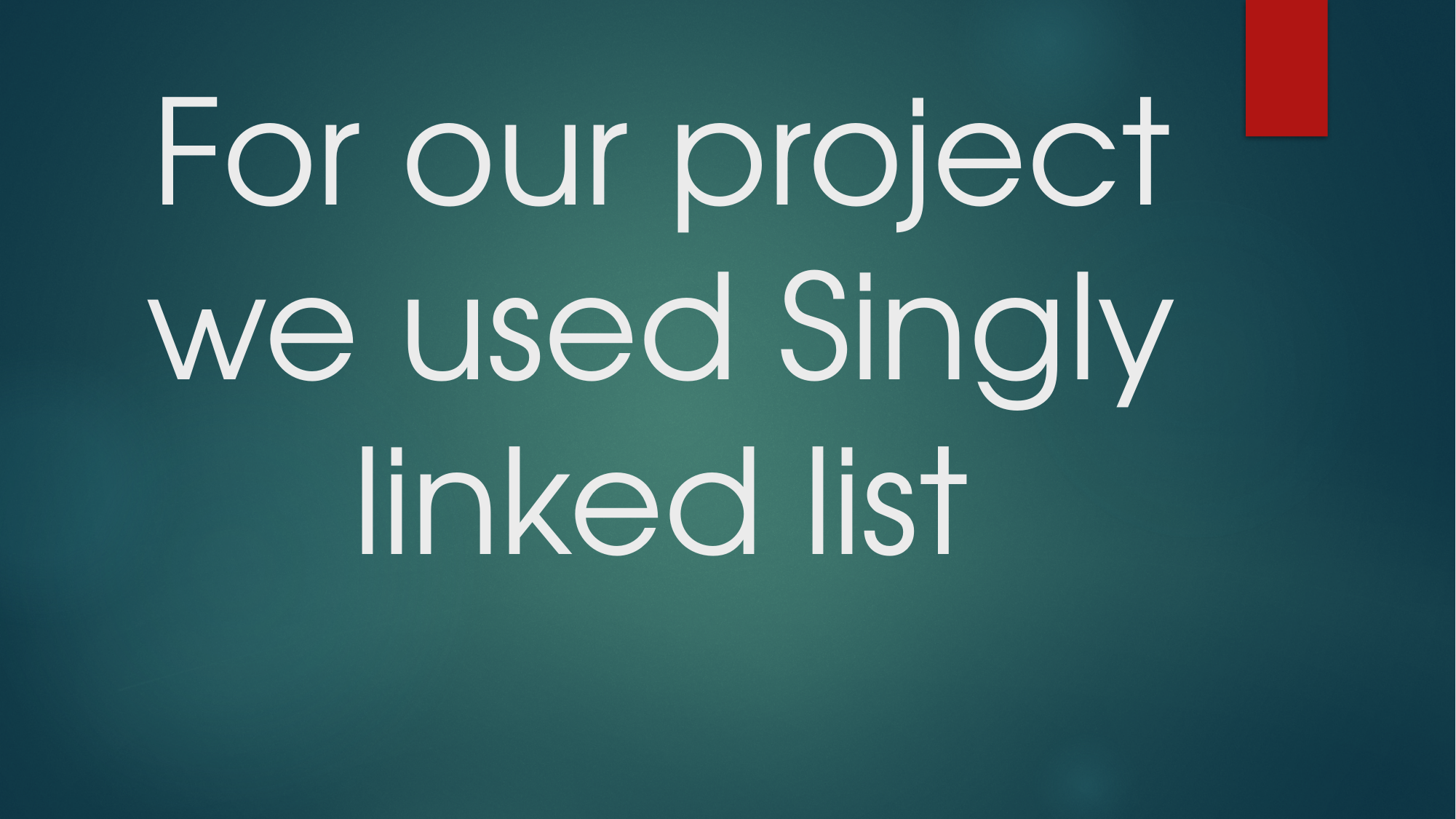

# For our project we used Singly linked list